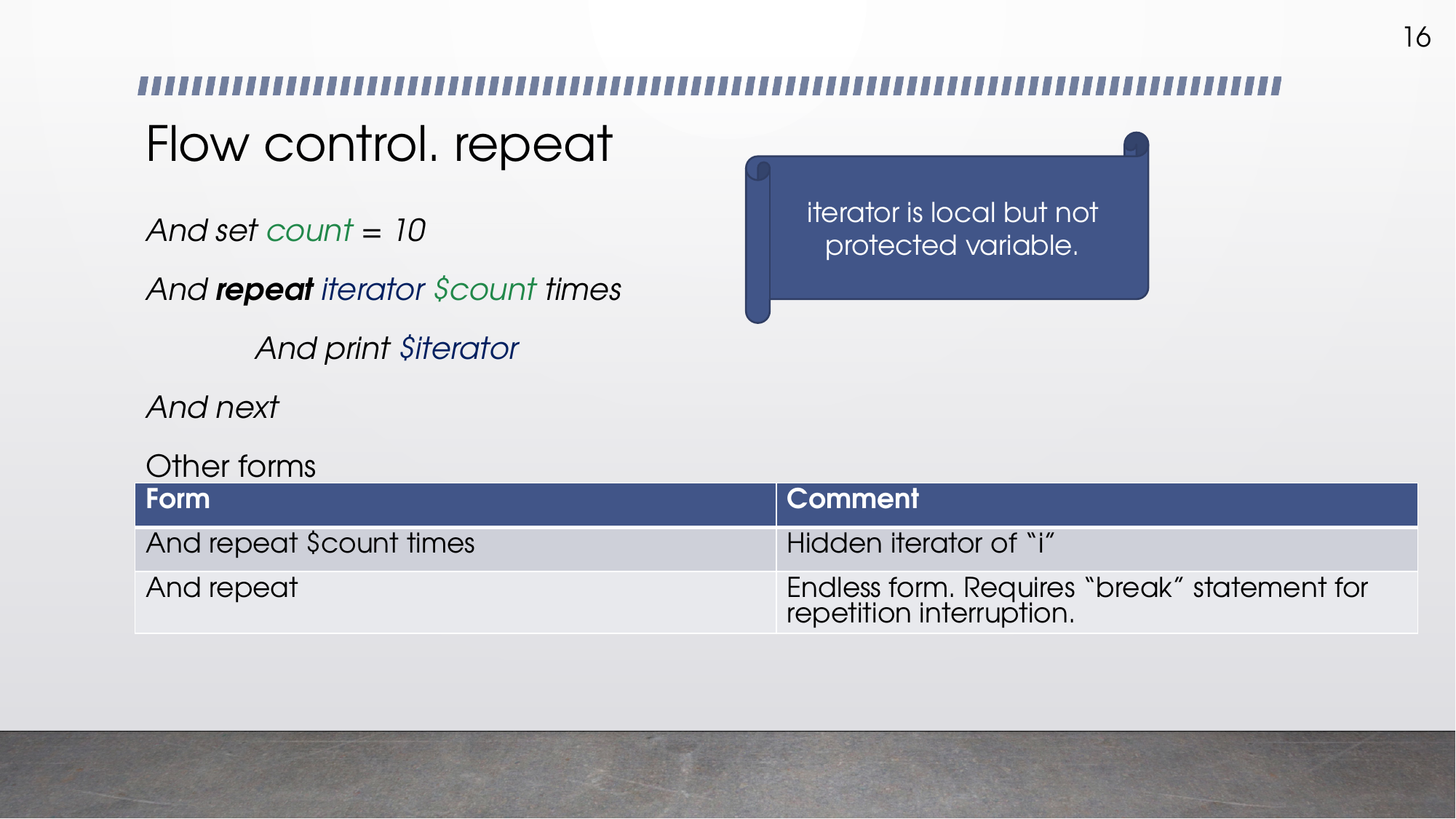

16
# Flow control. repeat
iterator is local but not protected variable.
And set count = 10
And repeat iterator $count times
	And print $iterator
And next
Other forms
| Form | Comment |
| --- | --- |
| And repeat $count times | Hidden iterator of “i” |
| And repeat | Endless form. Requires “break” statement for repetition interruption. |